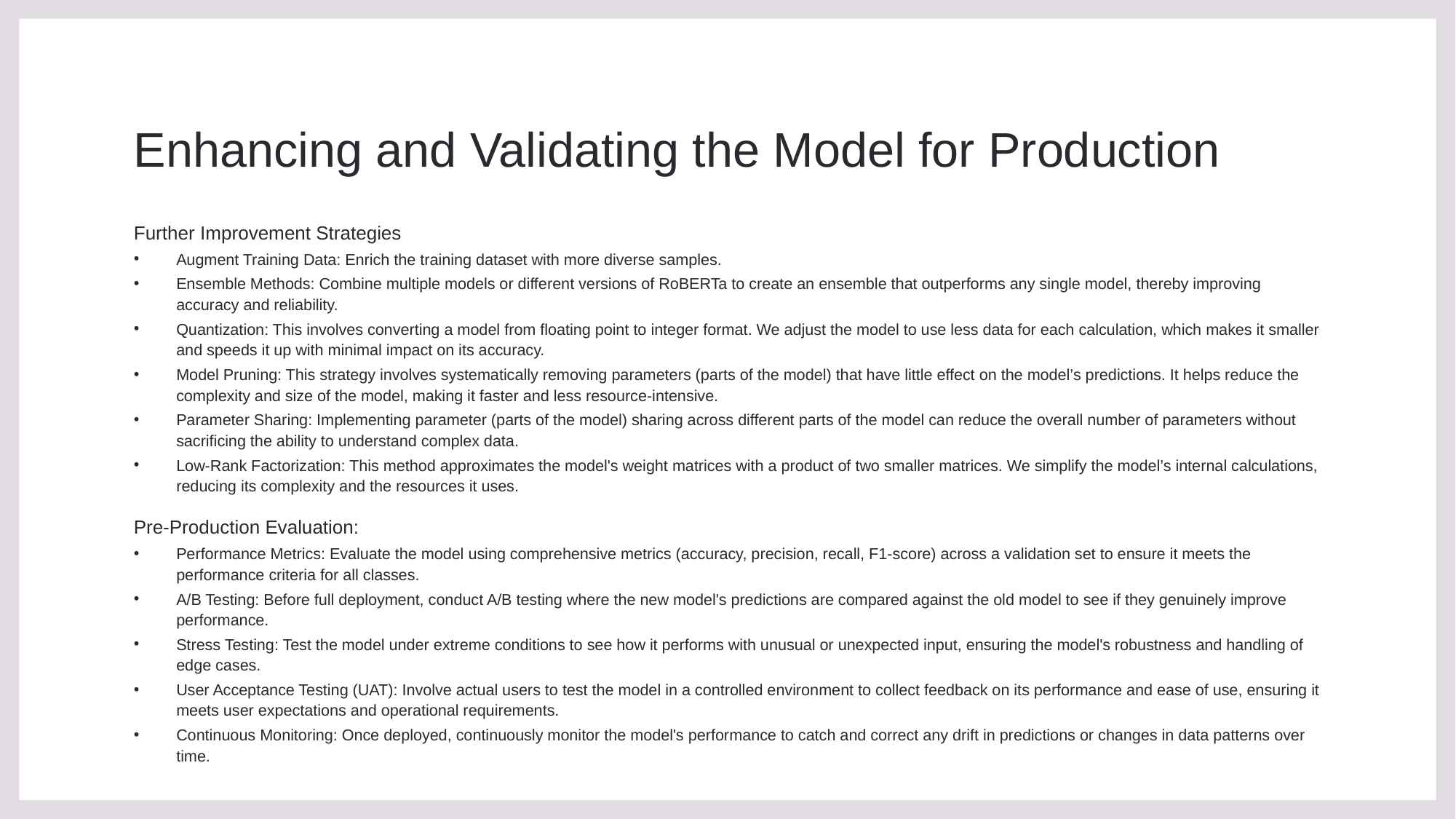

# Enhancing and Validating the Model for Production
Further Improvement Strategies
Augment Training Data: Enrich the training dataset with more diverse samples.
Ensemble Methods: Combine multiple models or different versions of RoBERTa to create an ensemble that outperforms any single model, thereby improving accuracy and reliability.
Quantization: This involves converting a model from floating point to integer format. We adjust the model to use less data for each calculation, which makes it smaller and speeds it up with minimal impact on its accuracy.
Model Pruning: This strategy involves systematically removing parameters (parts of the model) that have little effect on the model’s predictions. It helps reduce the complexity and size of the model, making it faster and less resource-intensive.
Parameter Sharing: Implementing parameter (parts of the model) sharing across different parts of the model can reduce the overall number of parameters without sacrificing the ability to understand complex data.
Low-Rank Factorization: This method approximates the model's weight matrices with a product of two smaller matrices. We simplify the model’s internal calculations, reducing its complexity and the resources it uses.

Pre-Production Evaluation:
Performance Metrics: Evaluate the model using comprehensive metrics (accuracy, precision, recall, F1-score) across a validation set to ensure it meets the performance criteria for all classes.
A/B Testing: Before full deployment, conduct A/B testing where the new model's predictions are compared against the old model to see if they genuinely improve performance.
Stress Testing: Test the model under extreme conditions to see how it performs with unusual or unexpected input, ensuring the model's robustness and handling of edge cases.
User Acceptance Testing (UAT): Involve actual users to test the model in a controlled environment to collect feedback on its performance and ease of use, ensuring it meets user expectations and operational requirements.
Continuous Monitoring: Once deployed, continuously monitor the model's performance to catch and correct any drift in predictions or changes in data patterns over time.